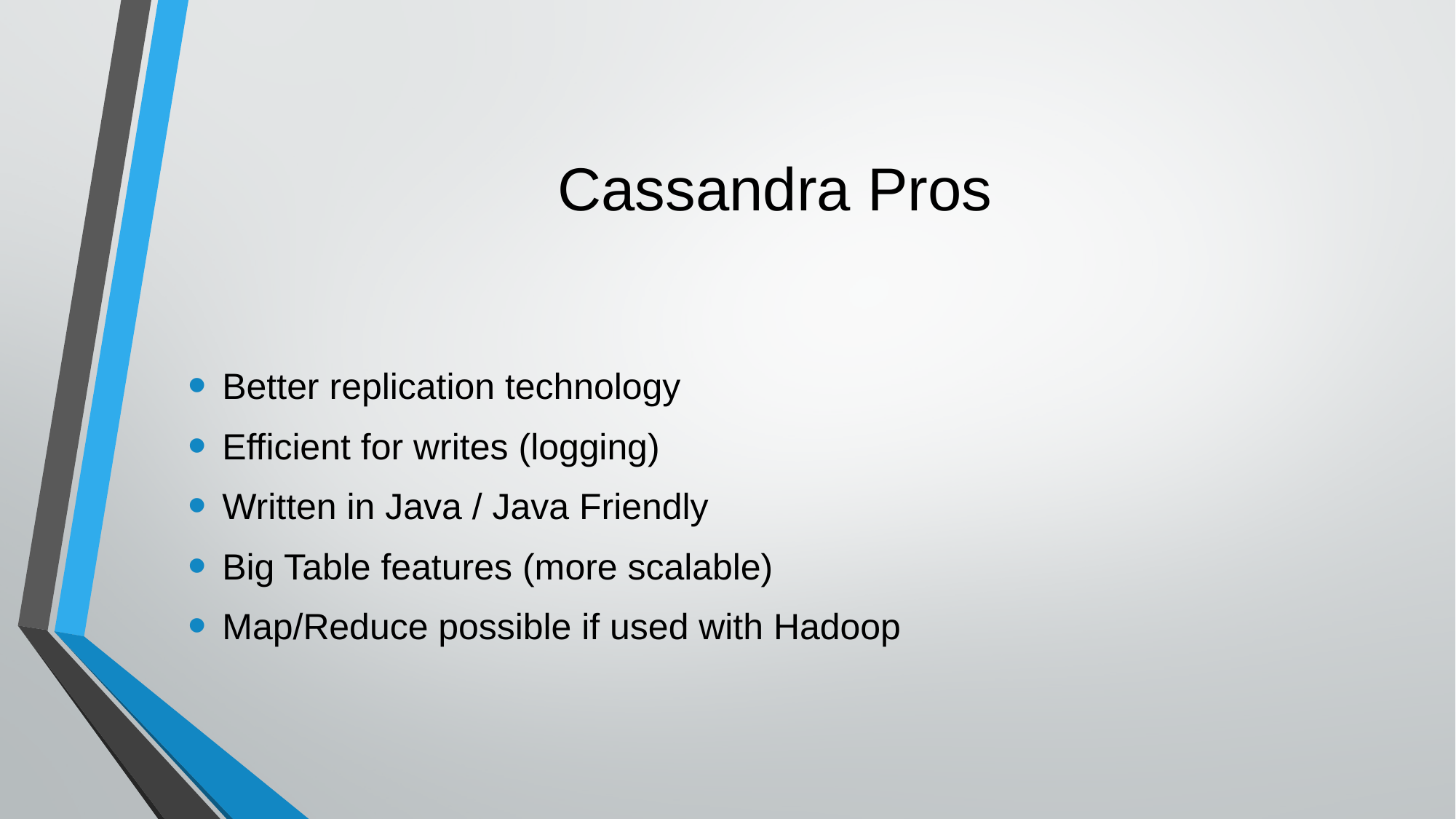

# Cassandra Pros
Better replication technology
Efficient for writes (logging)
Written in Java / Java Friendly
Big Table features (more scalable)
Map/Reduce possible if used with Hadoop